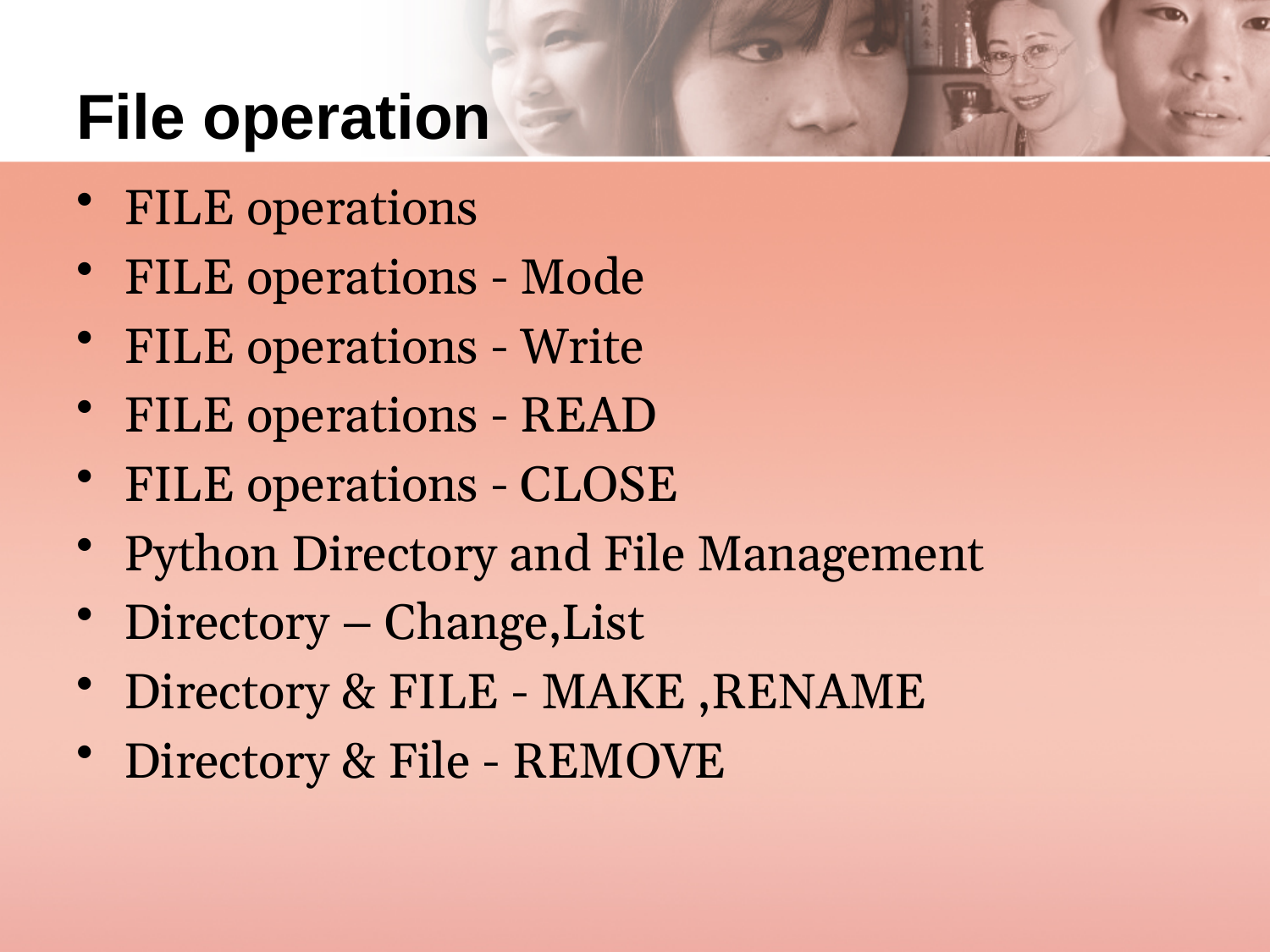

# File operation
FILE operations
FILE operations - Mode
FILE operations - Write
FILE operations - READ
FILE operations - CLOSE
Python Directory and File Management
Directory – Change,List
Directory & FILE - MAKE ,RENAME
Directory & File - REMOVE